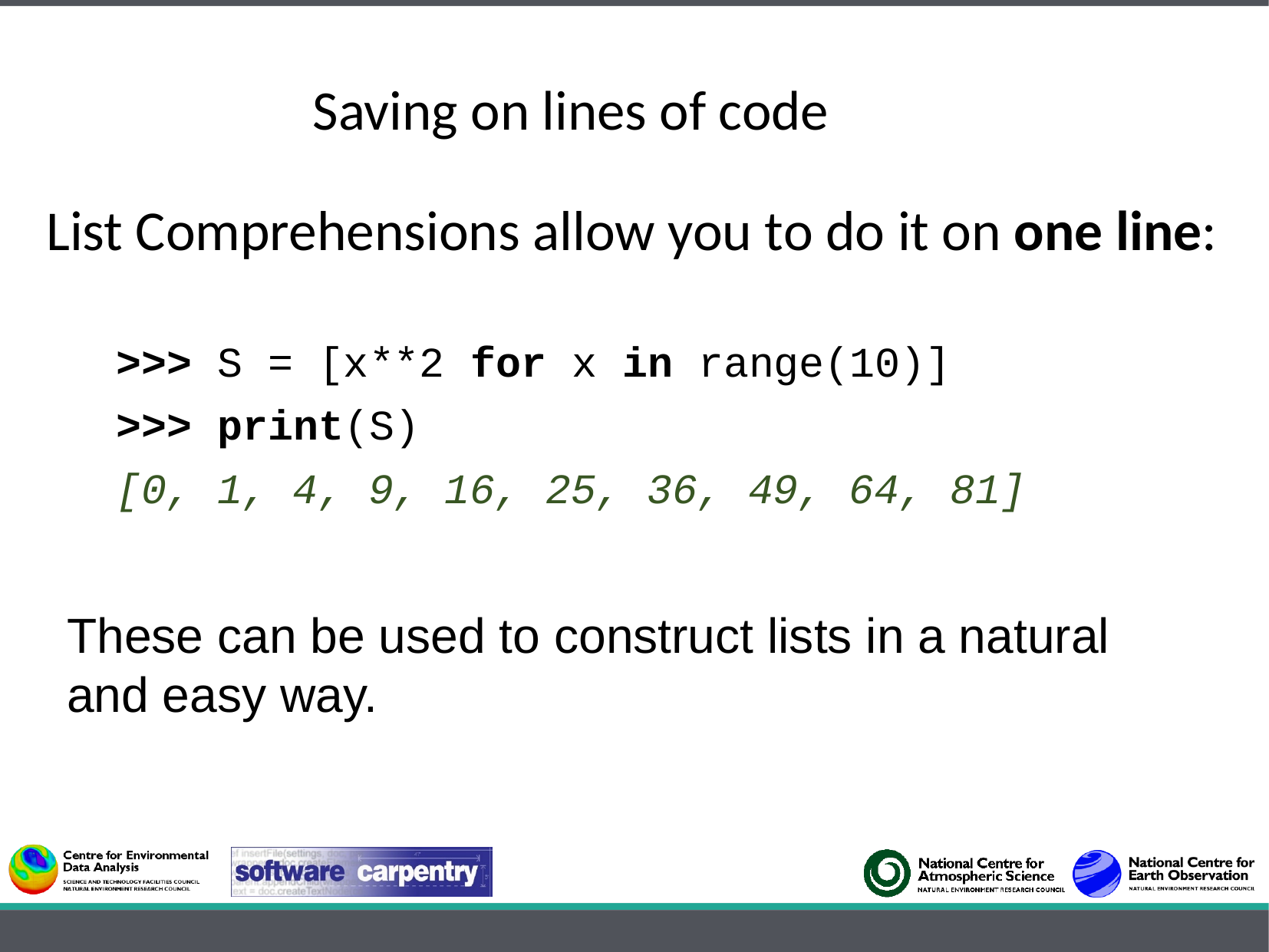

Saving on lines of code
List Comprehensions allow you to do it on one line:
>>> S = [x**2 for x in range(10)]
>>> print(S)
[0, 1, 4, 9, 16, 25, 36, 49, 64, 81]
These can be used to construct lists in a natural and easy way.